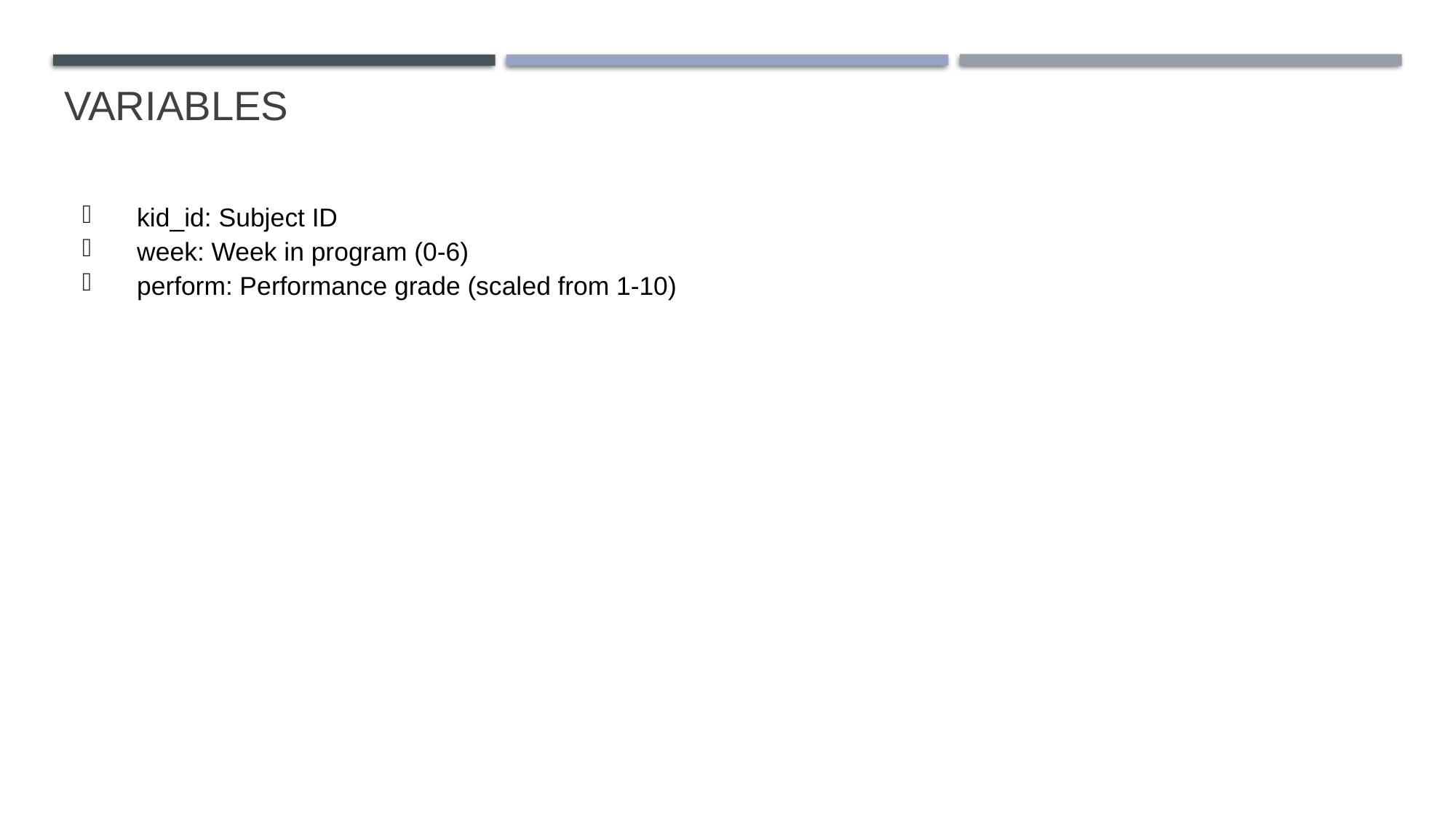

# Variables
kid_id: Subject ID
week: Week in program (0-6)
perform: Performance grade (scaled from 1-10)